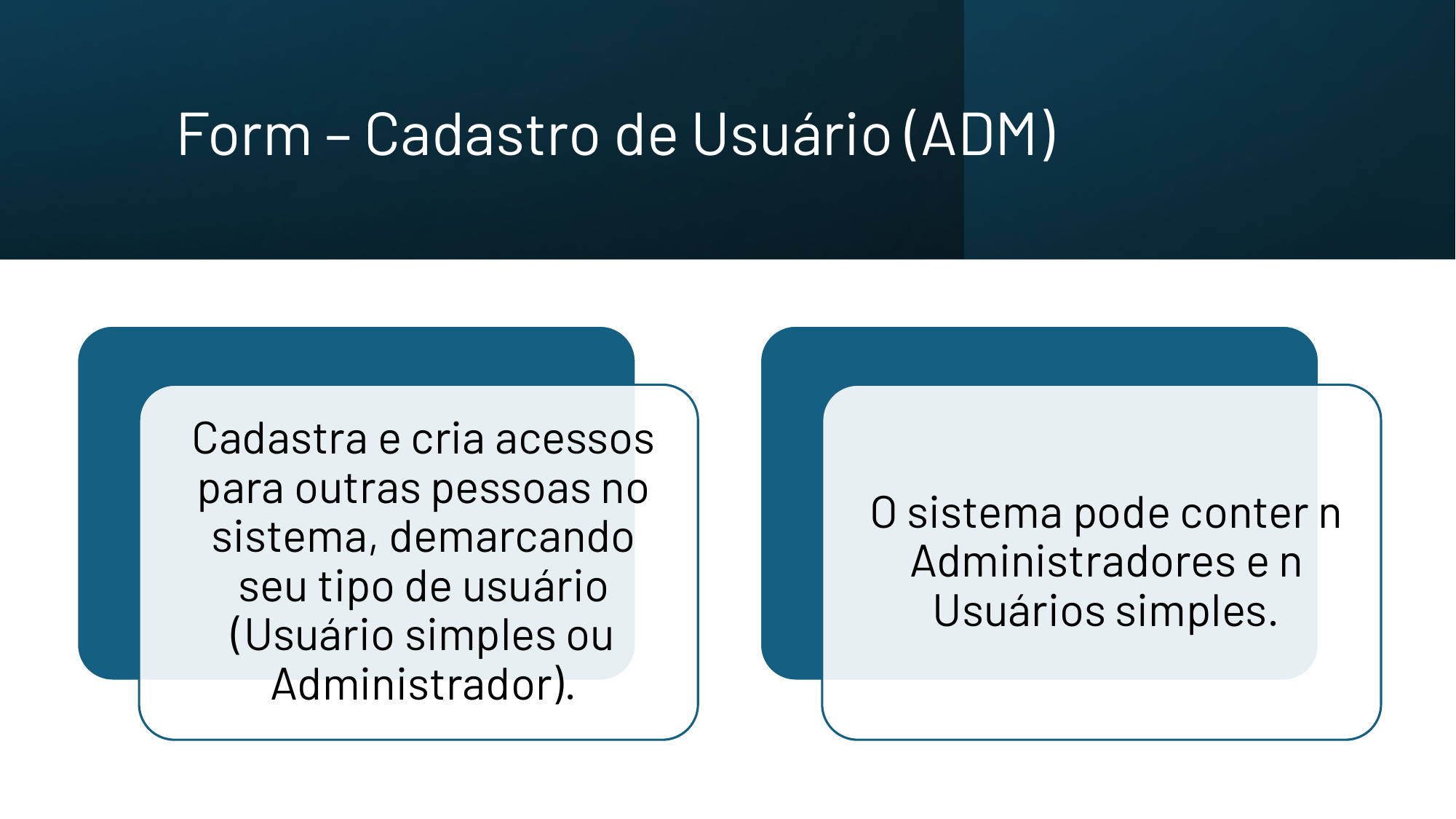

# Form – Cadastro de Usuário (ADM)
Cadastra e cria acessos para outras pessoas no sistema, demarcando seu tipo de usuário (Usuário simples ou Administrador).
O sistema pode conter n Administradores e n Usuários simples.